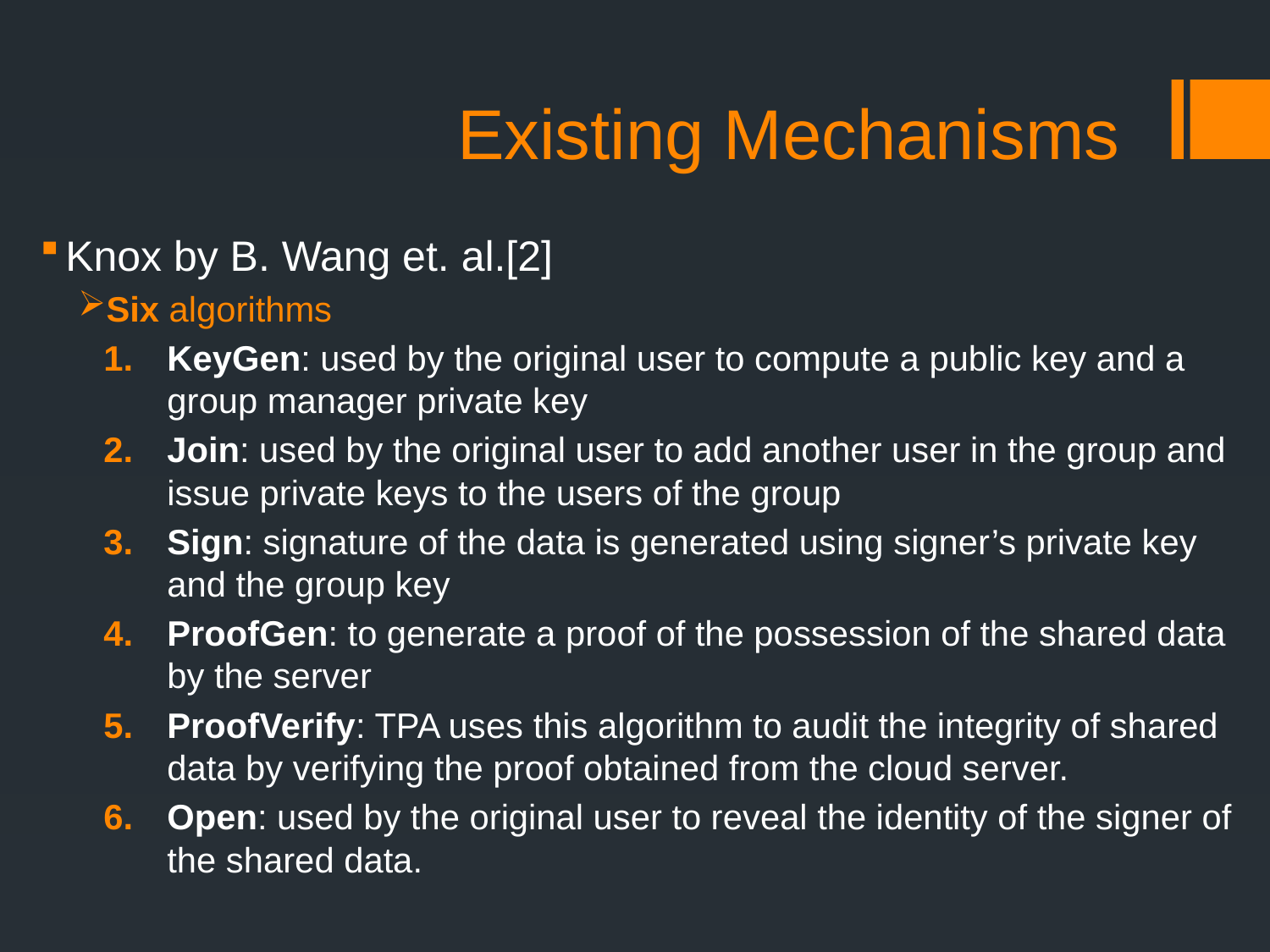

# Existing Mechanisms
Knox by B. Wang et. al.[2]
Six algorithms
KeyGen: used by the original user to compute a public key and a group manager private key
Join: used by the original user to add another user in the group and issue private keys to the users of the group
Sign: signature of the data is generated using signer’s private key and the group key
ProofGen: to generate a proof of the possession of the shared data by the server
ProofVerify: TPA uses this algorithm to audit the integrity of shared data by verifying the proof obtained from the cloud server.
Open: used by the original user to reveal the identity of the signer of the shared data.